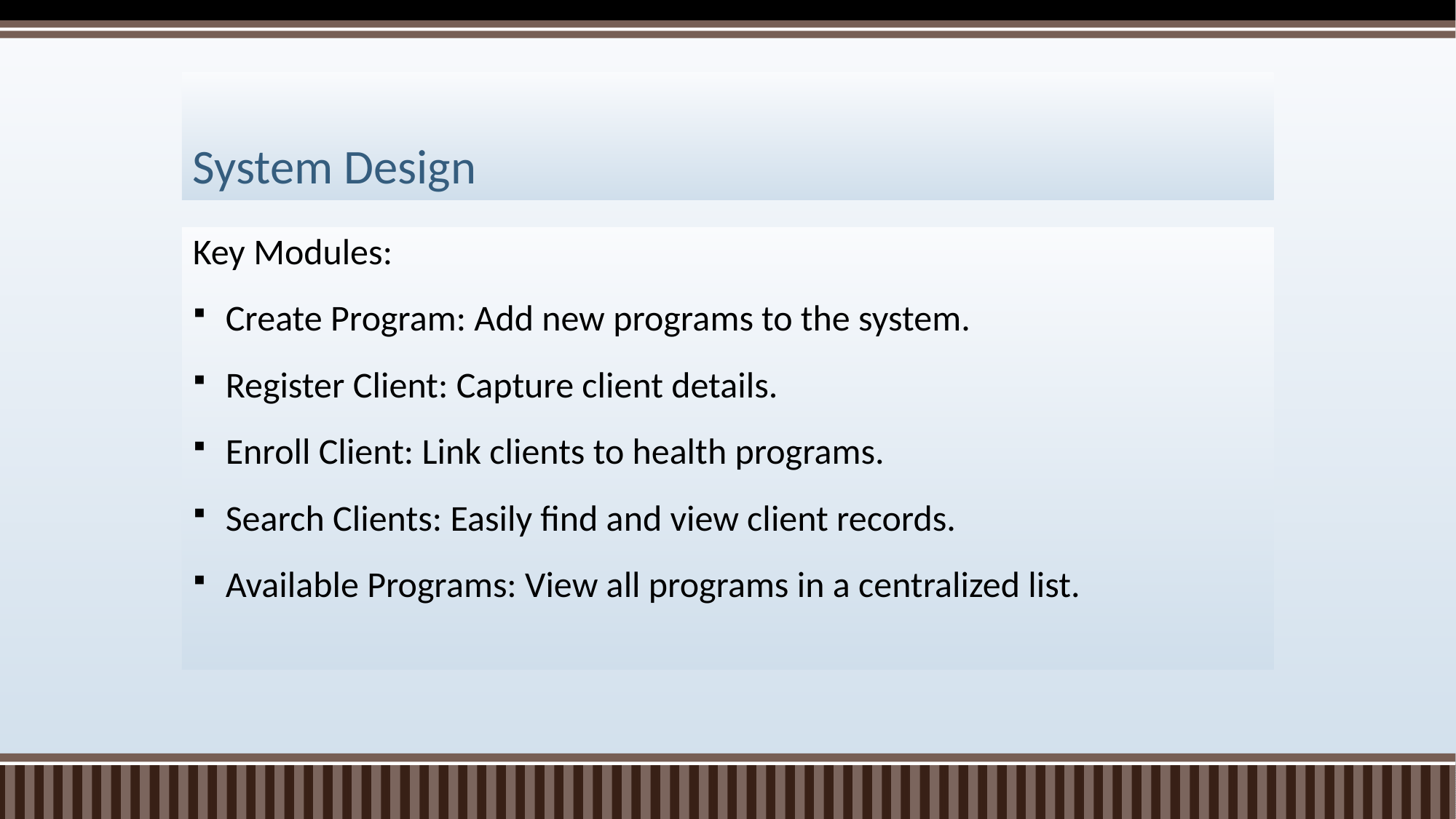

# System Design
Key Modules:
Create Program: Add new programs to the system.
Register Client: Capture client details.
Enroll Client: Link clients to health programs.
Search Clients: Easily find and view client records.
Available Programs: View all programs in a centralized list.